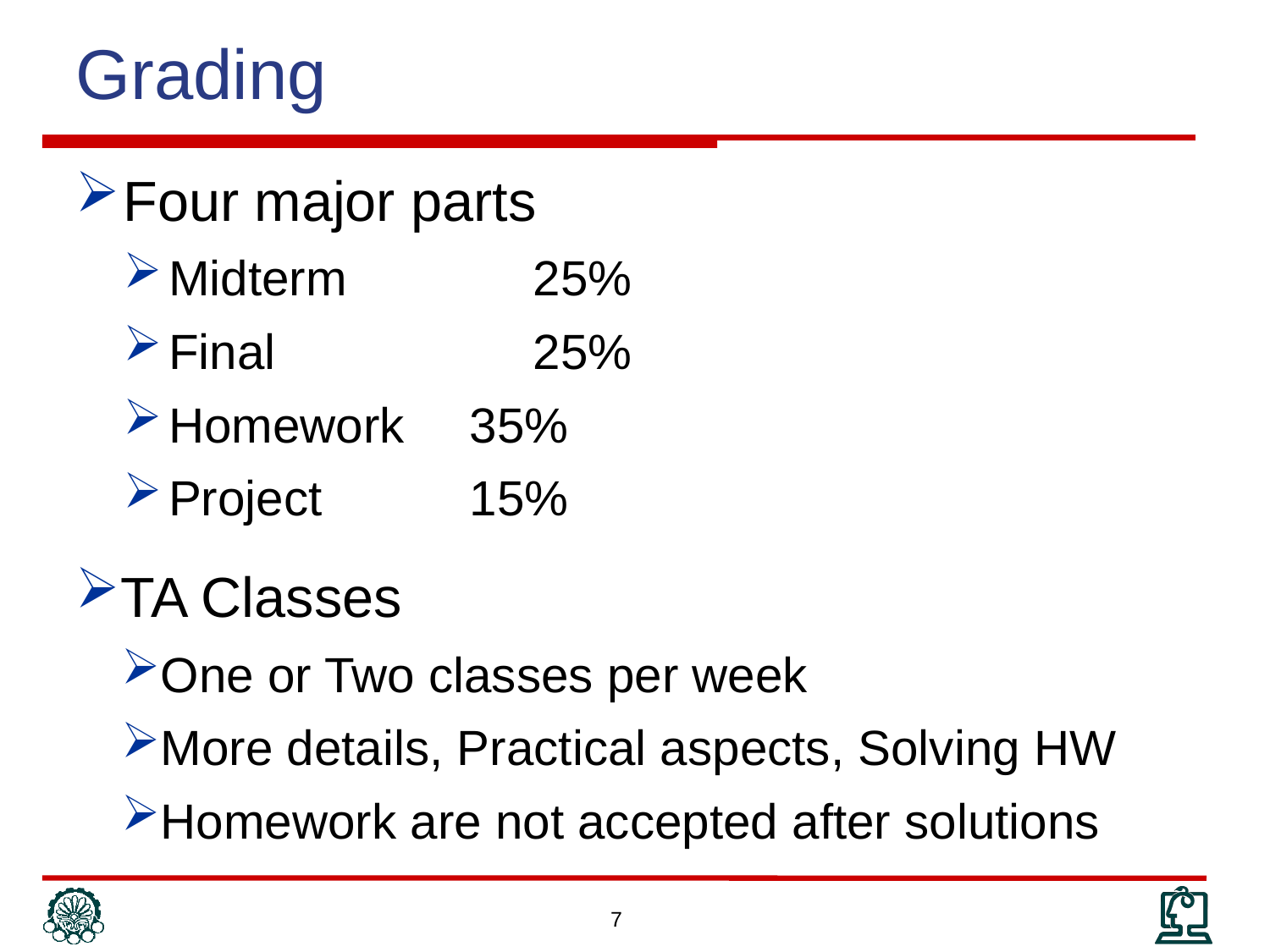

Grading
Four major parts
Midterm			25%
Final 				25%
Homework		35%
Project			15%
TA Classes
One or Two classes per week
More details, Practical aspects, Solving HW
Homework are not accepted after solutions

7